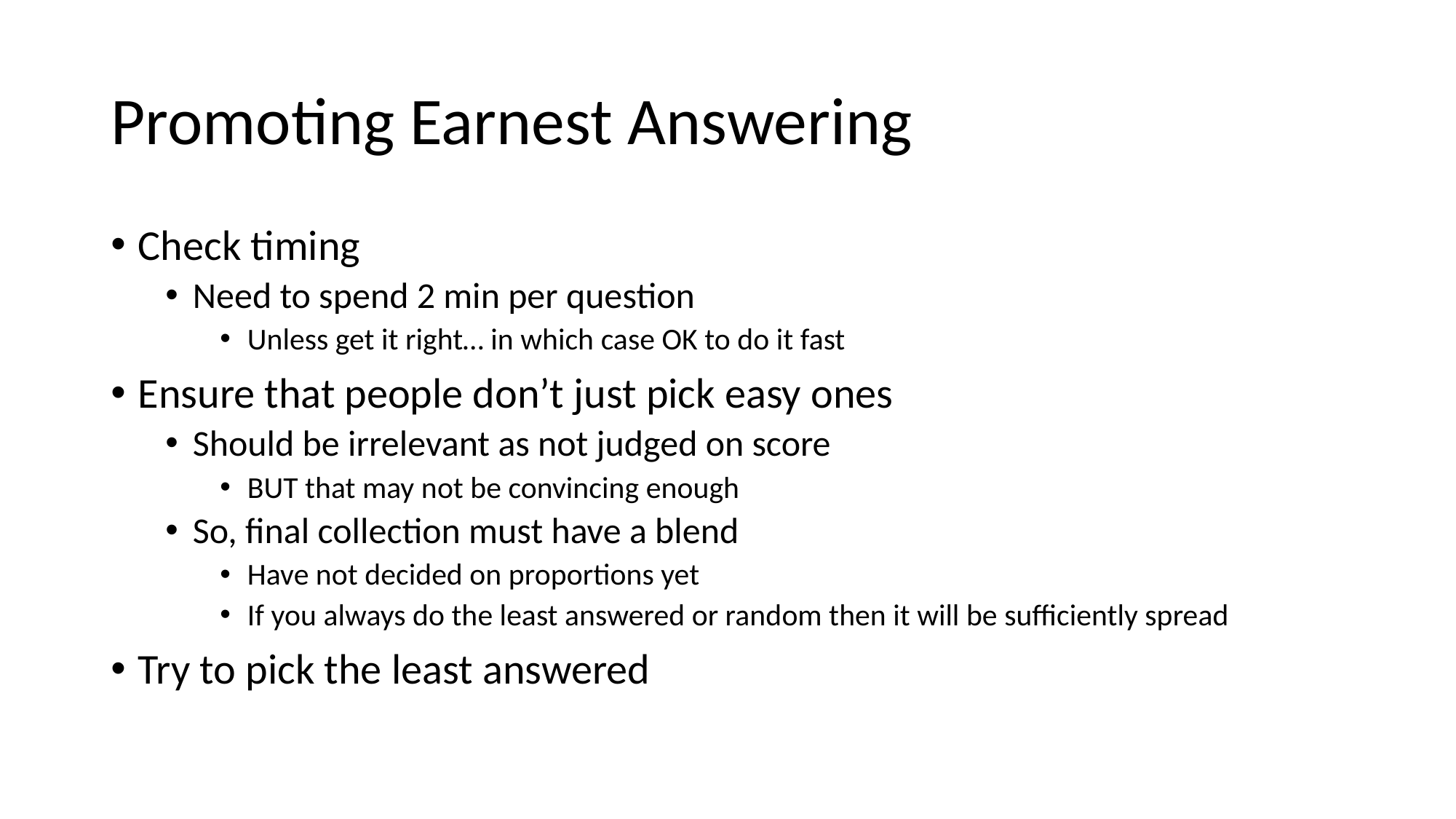

# Promoting Earnest Answering
Check timing
Need to spend 2 min per question
Unless get it right… in which case OK to do it fast
Ensure that people don’t just pick easy ones
Should be irrelevant as not judged on score
BUT that may not be convincing enough
So, final collection must have a blend
Have not decided on proportions yet
If you always do the least answered or random then it will be sufficiently spread
Try to pick the least answered